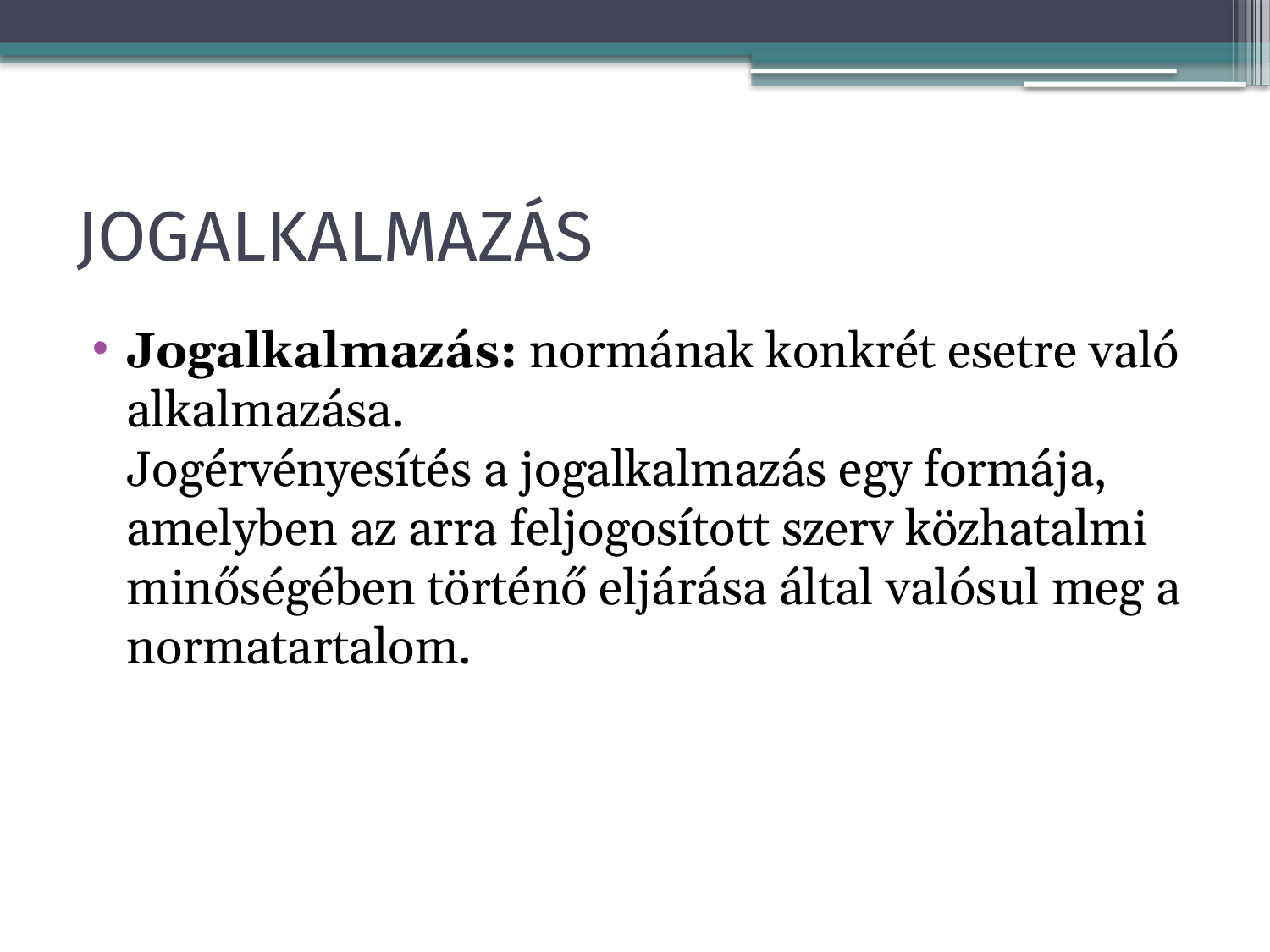

# JOGALKALMAZÁS
Jogalkalmazás: normának konkrét esetre való alkalmazása.
Jogérvényesítés a jogalkalmazás egy formája, amelyben az arra feljogosított szerv közhatalmi minőségében történő eljárása által valósul meg a normatartalom.